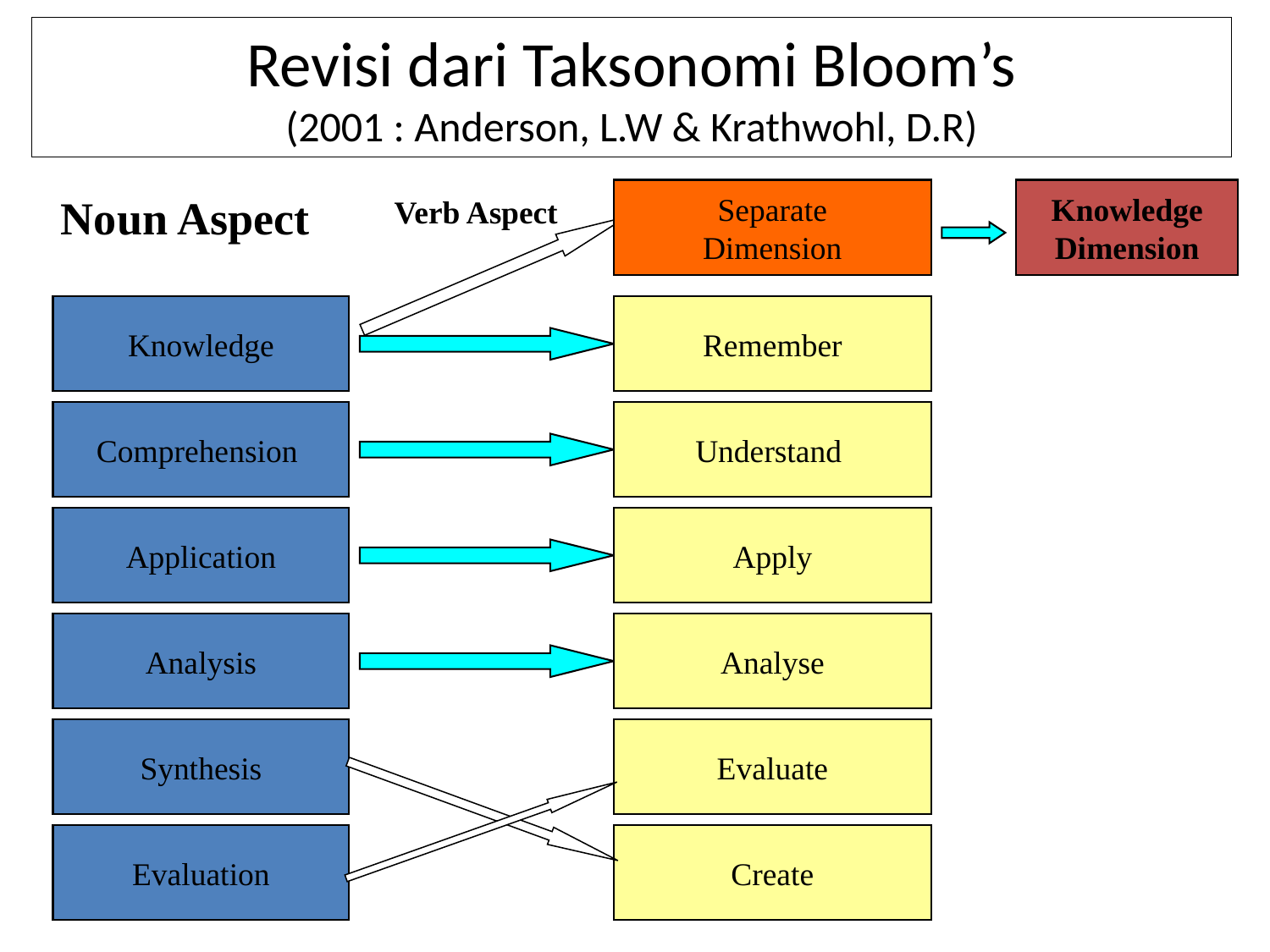

# Revisi dari Taksonomi Bloom’s (2001 : Anderson, L.W & Krathwohl, D.R)
Noun Aspect
Verb Aspect
Separate
Dimension
Knowledge
Dimension

Knowledge
Remember

Comprehension
Understand

Application
Apply

Analysis
Analyse

Synthesis
Evaluate

Evaluation
Create